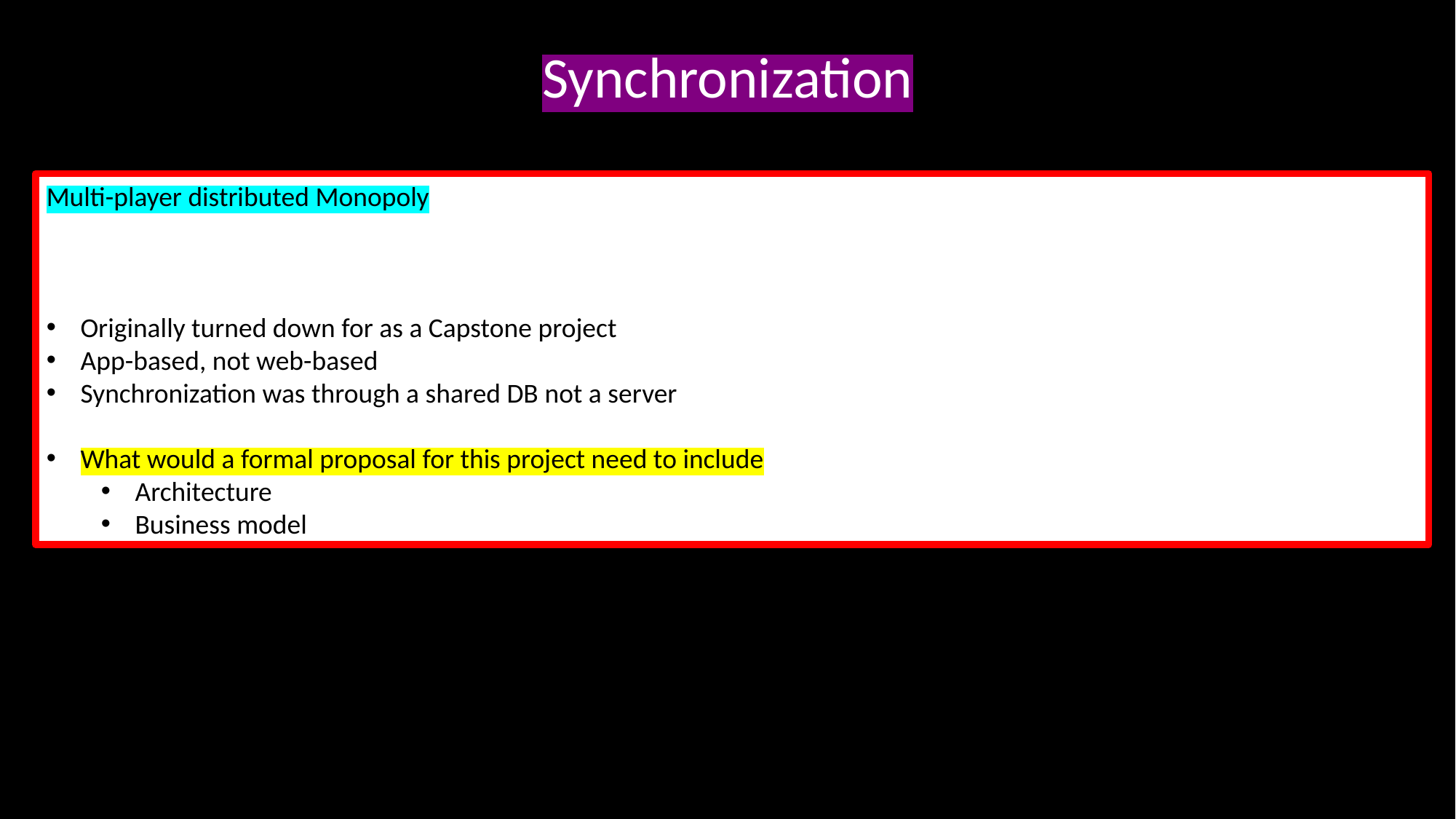

# Synchronization
Multi-player distributed Monopoly

Originally turned down for as a Capstone project
App-based, not web-based
Synchronization was through a shared DB not a server

What would a formal proposal for this project need to include
Architecture
Business model